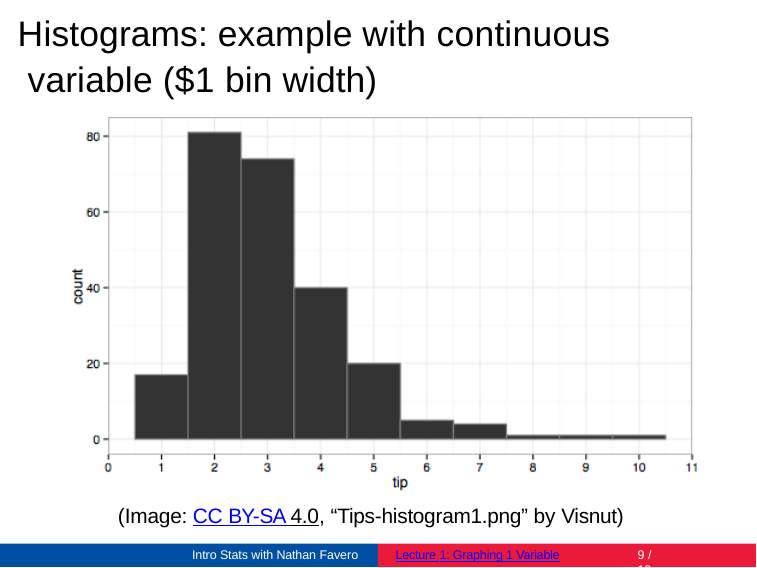

# Histograms: example with continuous  variable ($1 bin width)

(Image: CC BY-SA 4.0, “Tips-histogram1.png” by Visnut)

Intro Stats with Nathan Favero
Lecture 1: Graphing 1 Variable
9 / 18